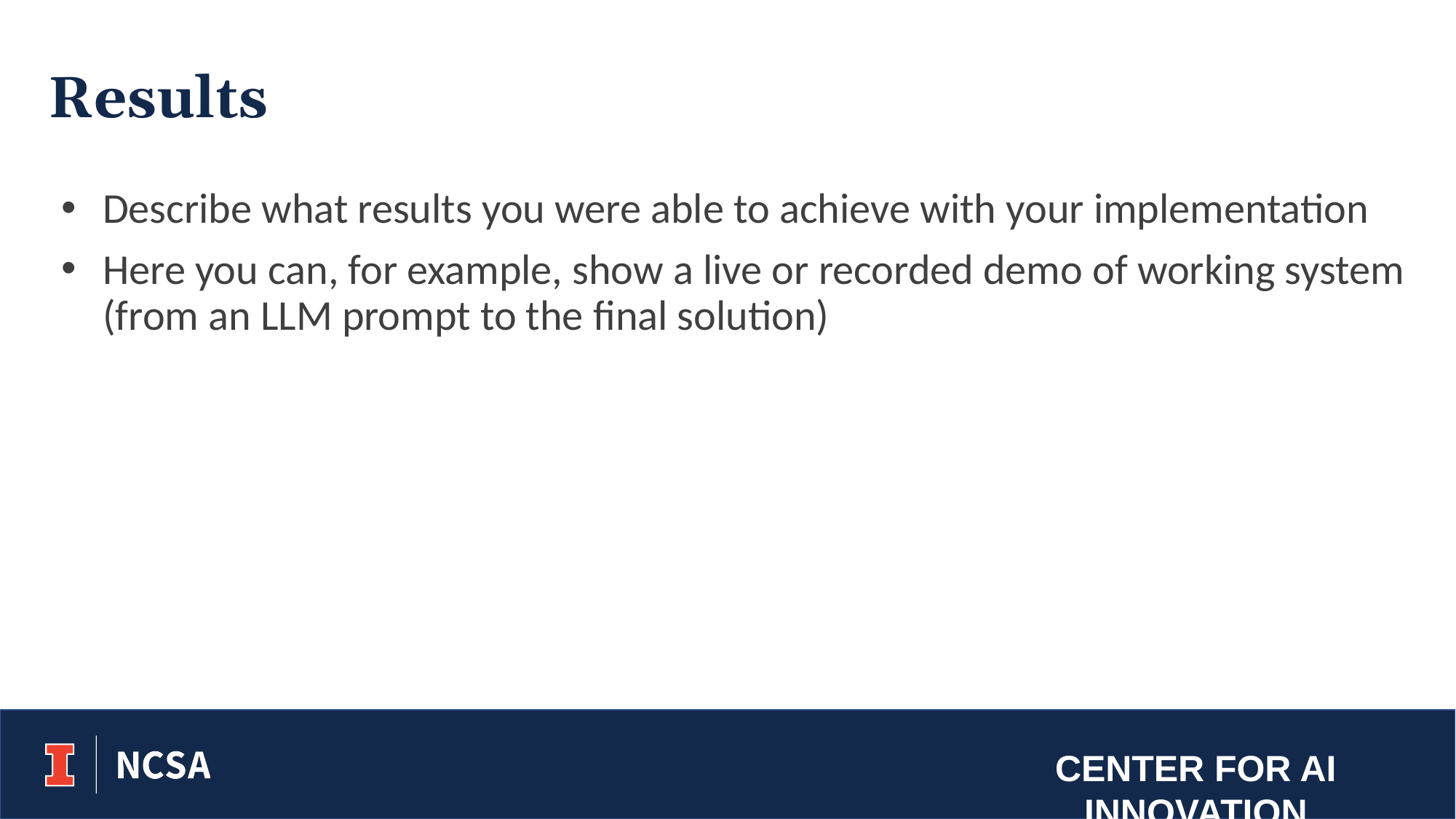

# Results
Describe what results you were able to achieve with your implementation
Here you can, for example, show a live or recorded demo of working system (from an LLM prompt to the final solution)

Center for AI Innovation